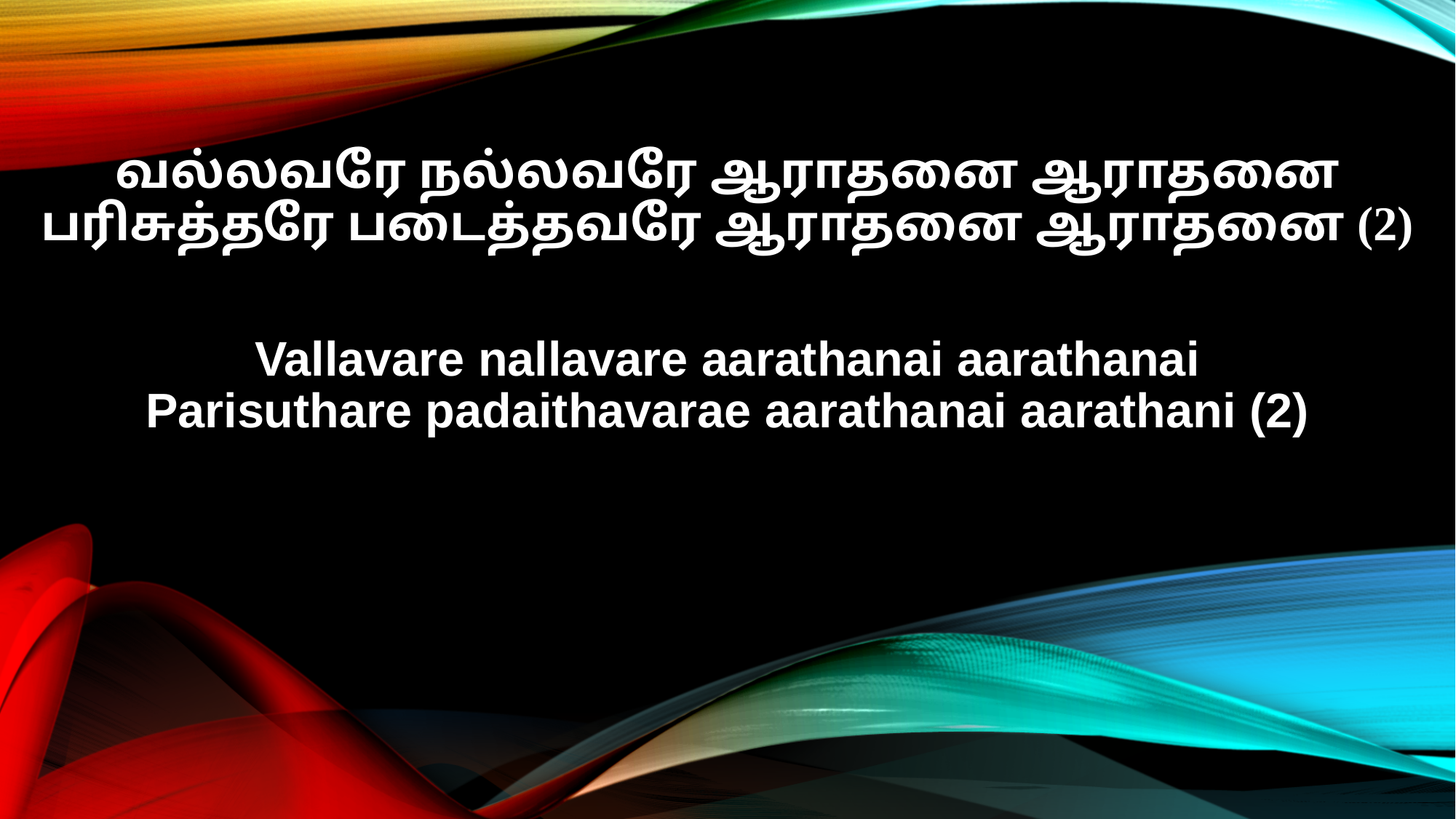

வல்லவரே நல்லவரே ஆராதனை ஆராதனை
பரிசுத்தரே படைத்தவரே ஆராதனை ஆராதனை (2)

Vallavare nallavare aarathanai aarathanai
Parisuthare padaithavarae aarathanai aarathani (2)